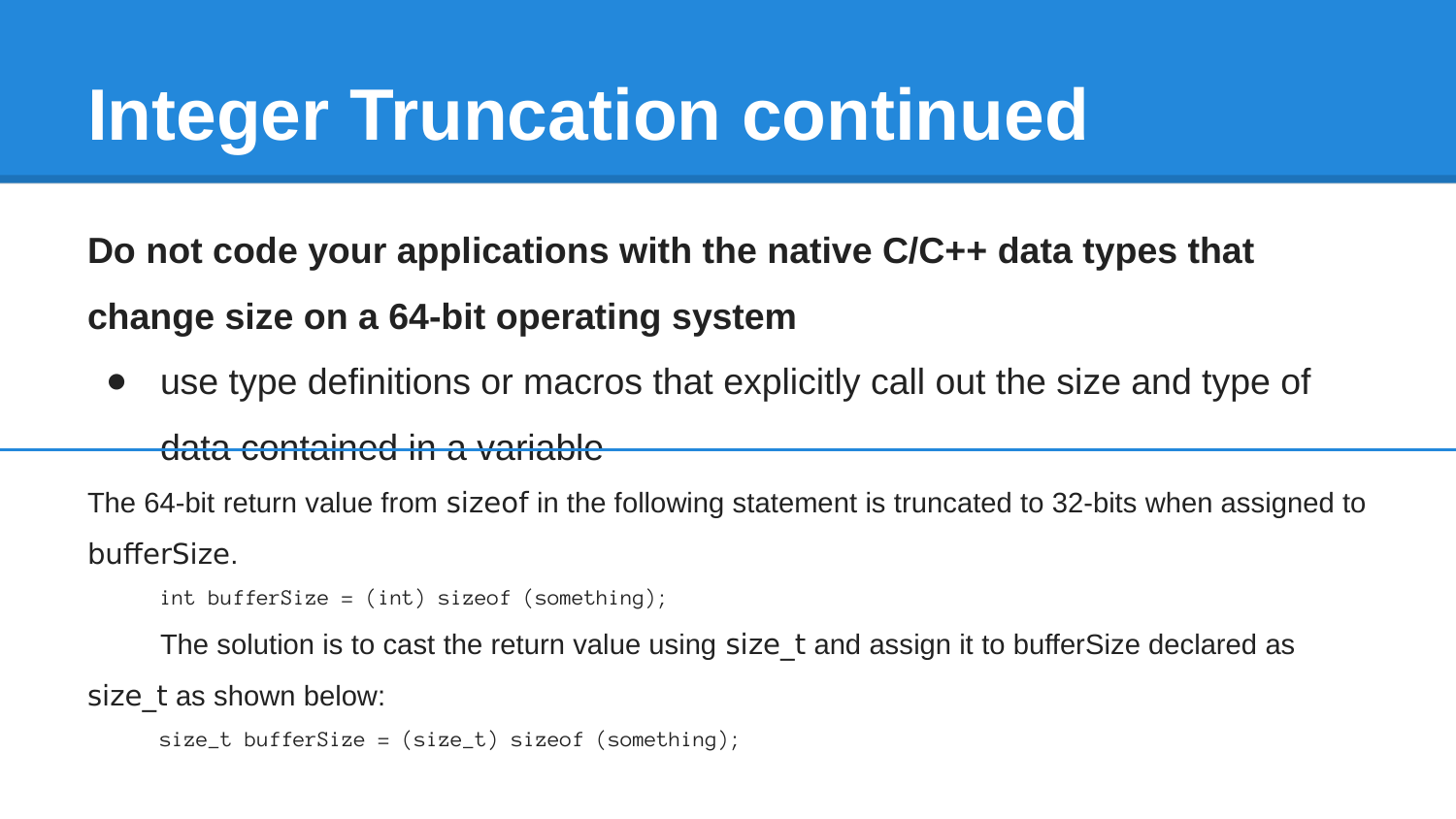

# Integer Truncation continued
Do not code your applications with the native C/C++ data types that change size on a 64-bit operating system
use type definitions or macros that explicitly call out the size and type of data contained in a variable
The 64-bit return value from sizeof in the following statement is truncated to 32-bits when assigned to bufferSize.
int bufferSize = (int) sizeof (something);
The solution is to cast the return value using size_t and assign it to bufferSize declared as size_t as shown below:
size_t bufferSize = (size_t) sizeof (something);